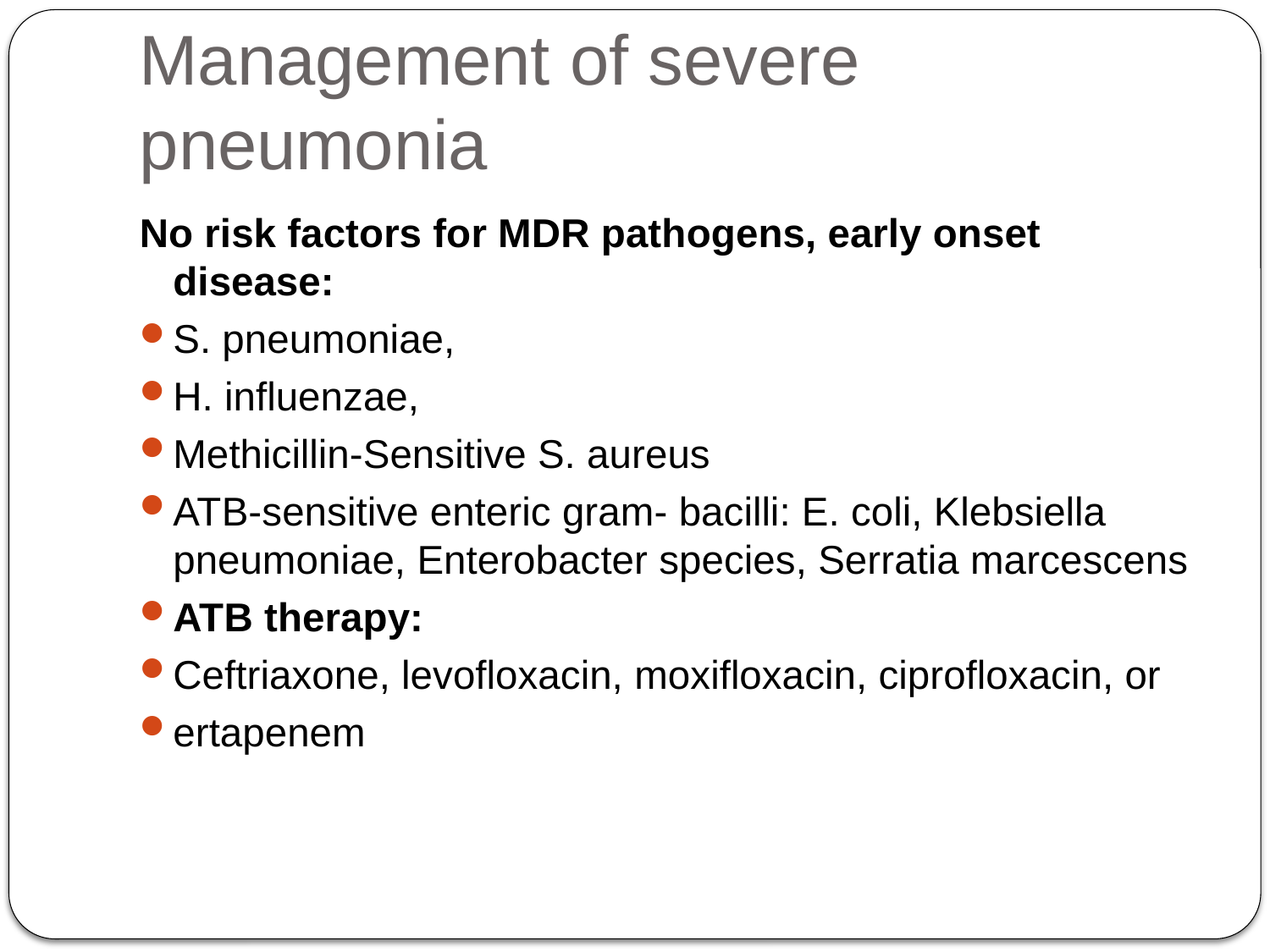

# Management of severe pneumonia
No risk factors for MDR pathogens, early onset disease:
S. pneumoniae,
H. influenzae,
Methicillin-Sensitive S. aureus
ATB-sensitive enteric gram- bacilli: E. coli, Klebsiella pneumoniae, Enterobacter species, Serratia marcescens
ATB therapy:
Ceftriaxone, levofloxacin, moxifloxacin, ciprofloxacin, or
ertapenem